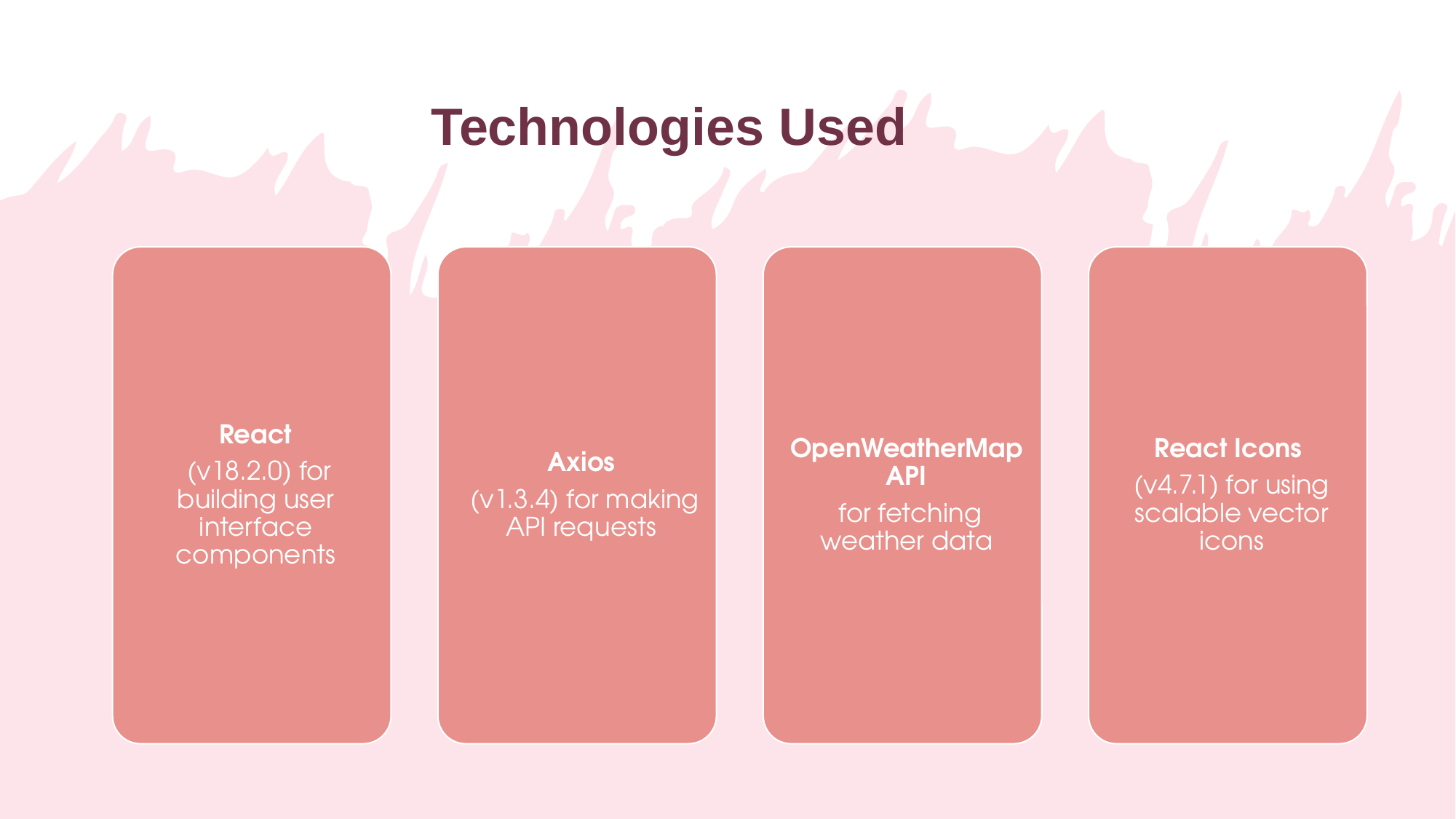

# Technologies Used

React
 (v18.2.0) for building user interface components
Axios
 (v1.3.4) for making API requests
OpenWeatherMap API
 for fetching weather data
React Icons
(v4.7.1) for using scalable vector icons